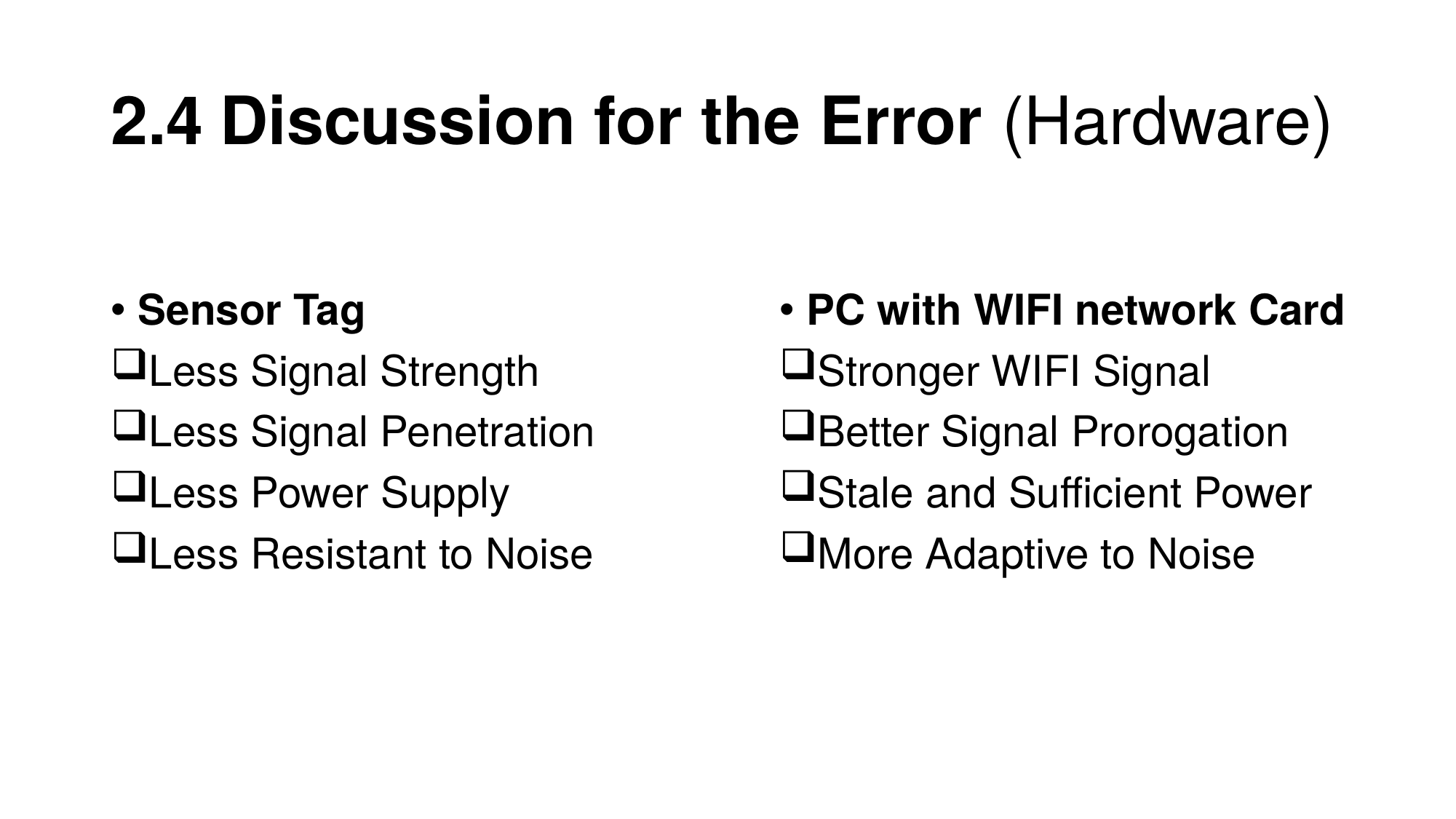

# 2.4	Discussion for the Error (Hardware)
Sensor Tag
Less Signal Strength
Less Signal Penetration
Less Power Supply
Less Resistant to Noise

PC with WIFI network Card
Stronger WIFI Signal
Better Signal Prorogation
Stale and Sufficient Power
More Adaptive to Noise